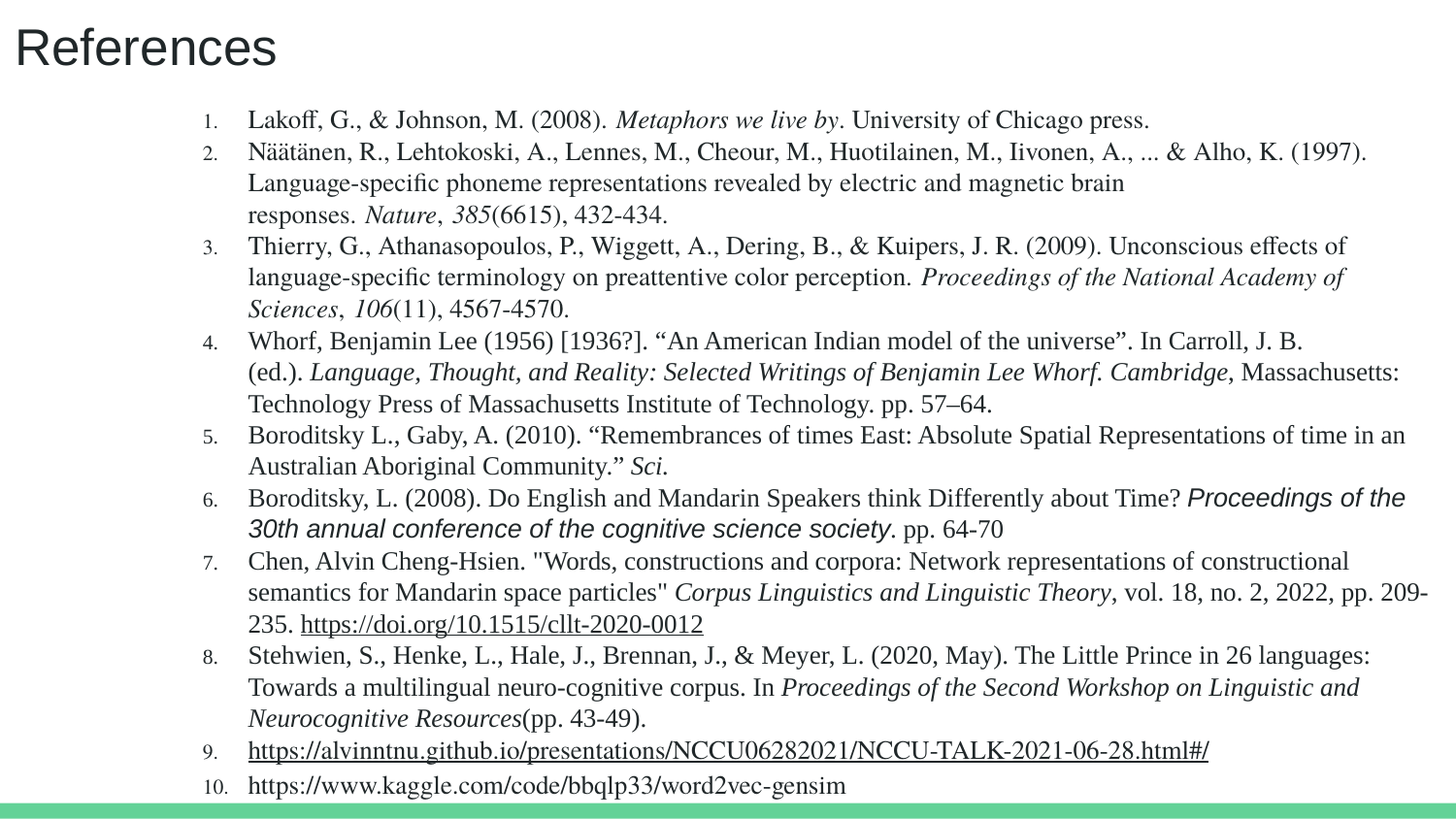

# References
Lakoff, G., & Johnson, M. (2008). Metaphors we live by. University of Chicago press.
Näätänen, R., Lehtokoski, A., Lennes, M., Cheour, M., Huotilainen, M., Iivonen, A., ... & Alho, K. (1997). Language-specific phoneme representations revealed by electric and magnetic brain responses. Nature, 385(6615), 432-434.
Thierry, G., Athanasopoulos, P., Wiggett, A., Dering, B., & Kuipers, J. R. (2009). Unconscious effects of language-specific terminology on preattentive color perception. Proceedings of the National Academy of Sciences, 106(11), 4567-4570.
Whorf, Benjamin Lee (1956) [1936?]. “An American Indian model of the universe”. In Carroll, J. B. (ed.). Language, Thought, and Reality: Selected Writings of Benjamin Lee Whorf. Cambridge, Massachusetts: Technology Press of Massachusetts Institute of Technology. pp. 57–64.
Boroditsky L., Gaby, A. (2010). “Remembrances of times East: Absolute Spatial Representations of time in an Australian Aboriginal Community.” Sci.
Boroditsky, L. (2008). Do English and Mandarin Speakers think Differently about Time? Proceedings of the 30th annual conference of the cognitive science society. pp. 64-70
Chen, Alvin Cheng-Hsien. "Words, constructions and corpora: Network representations of constructional semantics for Mandarin space particles" Corpus Linguistics and Linguistic Theory, vol. 18, no. 2, 2022, pp. 209-235. https://doi.org/10.1515/cllt-2020-0012
Stehwien, S., Henke, L., Hale, J., Brennan, J., & Meyer, L. (2020, May). The Little Prince in 26 languages: Towards a multilingual neuro-cognitive corpus. In Proceedings of the Second Workshop on Linguistic and Neurocognitive Resources(pp. 43-49).
https://alvinntnu.github.io/presentations/NCCU06282021/NCCU-TALK-2021-06-28.html#/
https://www.kaggle.com/code/bbqlp33/word2vec-gensim